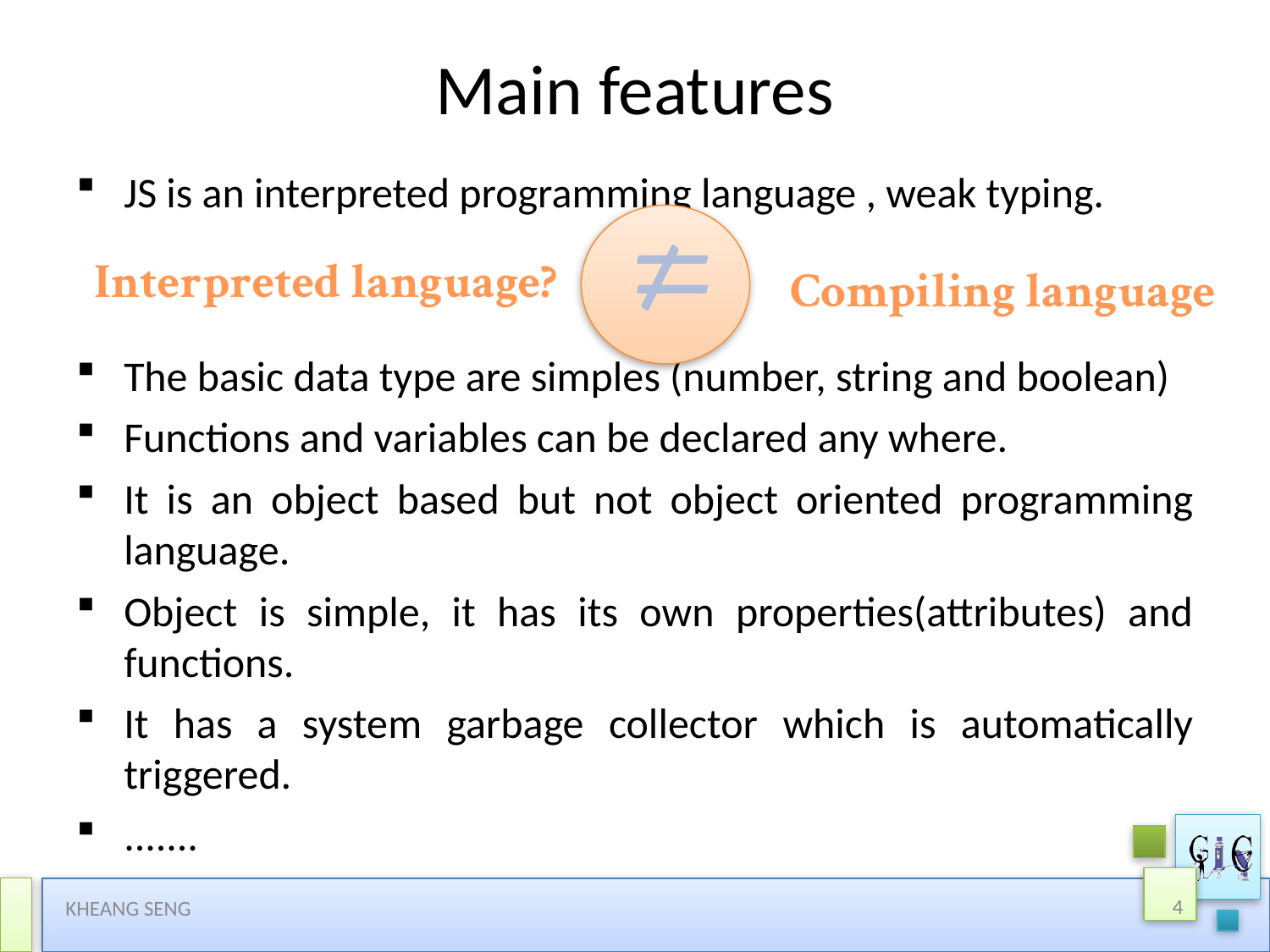

# Main features
_
_
_

Interpreted language?
Compiling language
JS is an interpreted programming language , weak typing.

The basic data type are simples (number, string and boolean)
Functions and variables can be declared any where.
It is an object based but not object oriented programming language.
Object is simple, it has its own properties(attributes) and functions.
It has a system garbage collector which is automatically triggered.
.......
4
KHEANG SENG